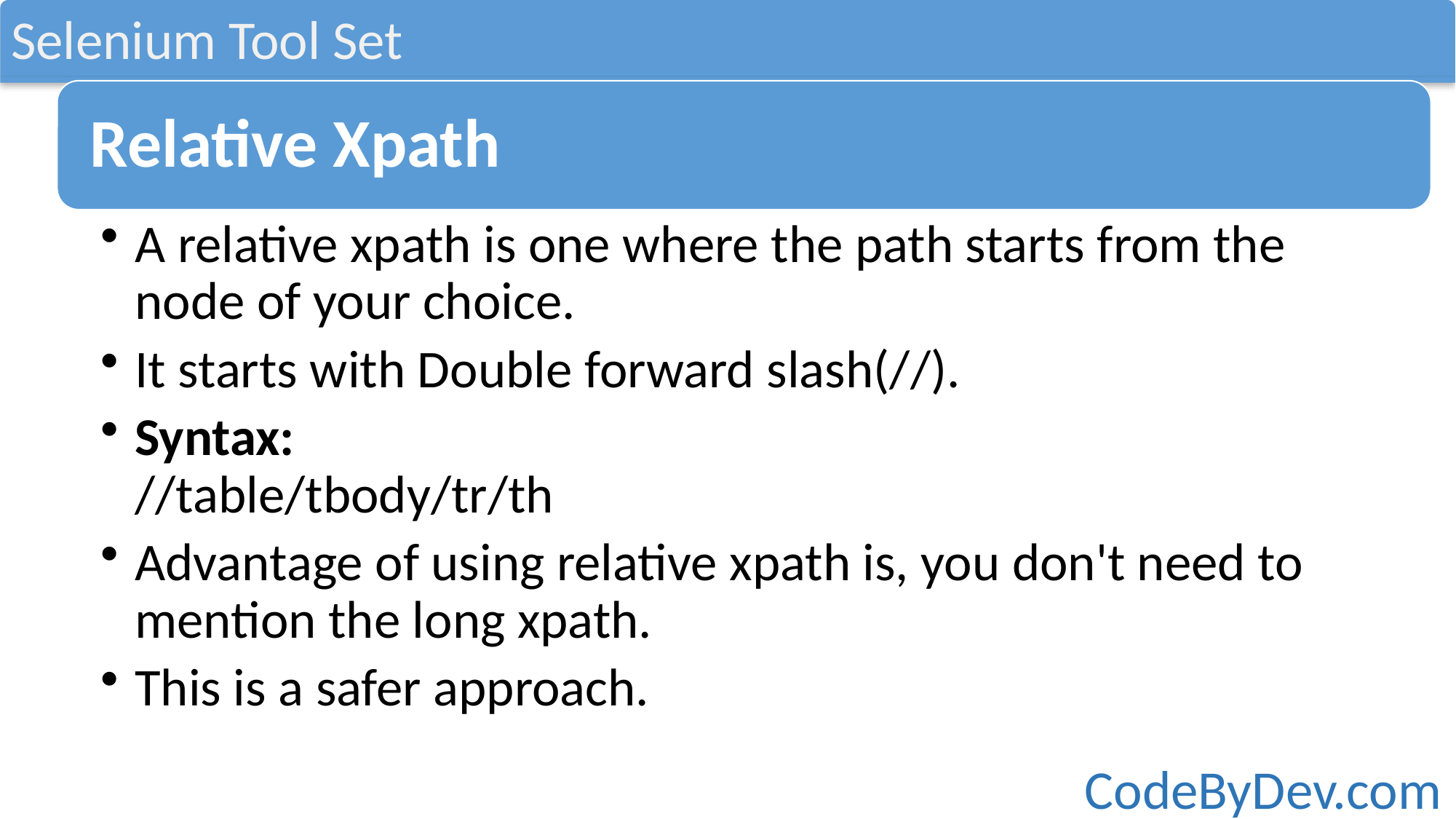

Selenium Tool Set

Relative Xpath
A relative xpath is one where the path starts from the node of your choice.
It starts with Double forward slash(//).
Syntax:
//table/tbody/tr/th
Advantage of using relative xpath is, you don't need to mention the long xpath.
This is a safer approach.
CodeByDev.com